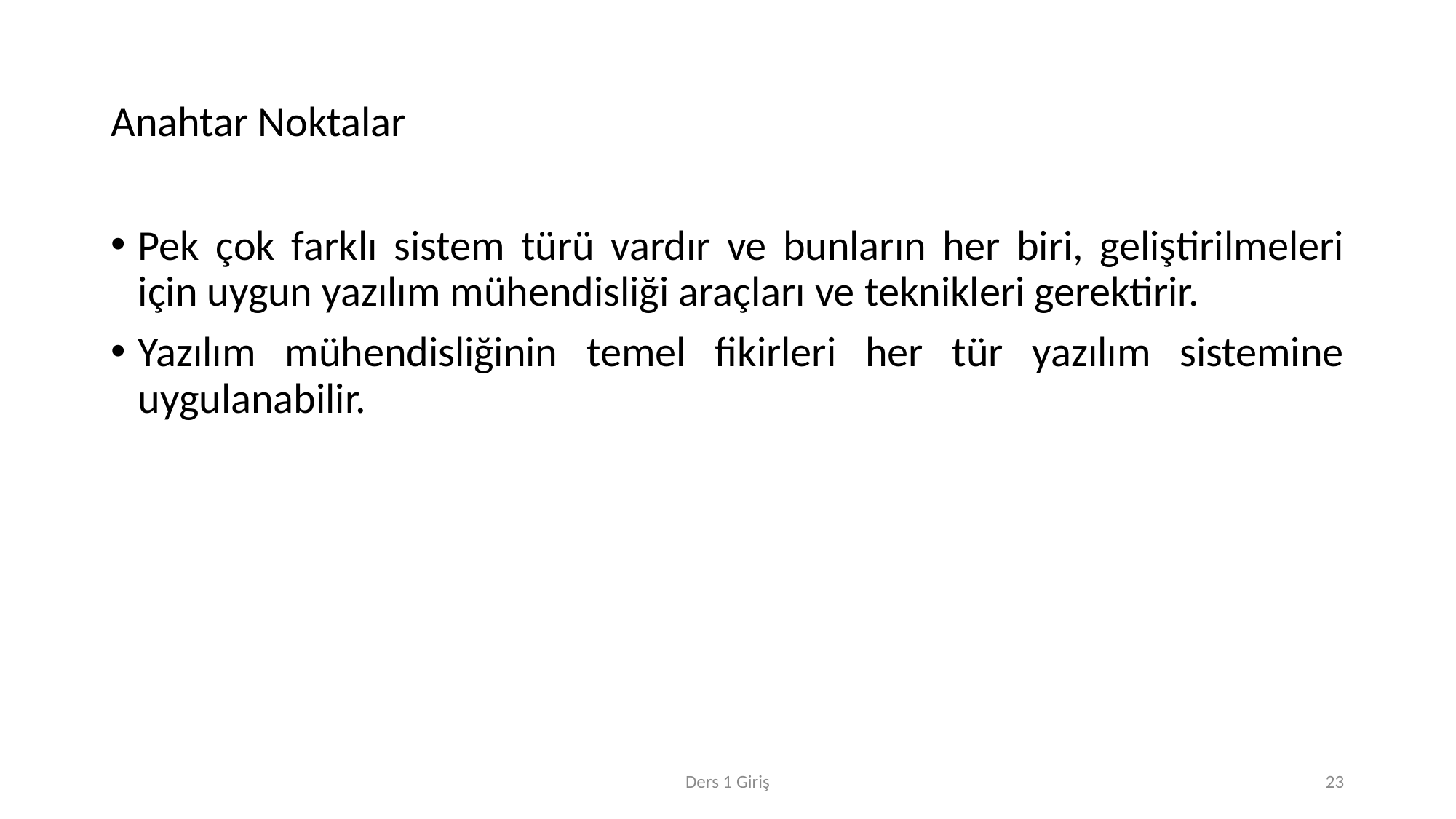

# Anahtar Noktalar
Pek çok farklı sistem türü vardır ve bunların her biri, geliştirilmeleri için uygun yazılım mühendisliği araçları ve teknikleri gerektirir.
Yazılım mühendisliğinin temel fikirleri her tür yazılım sistemine uygulanabilir.
Ders 1 Giriş
23